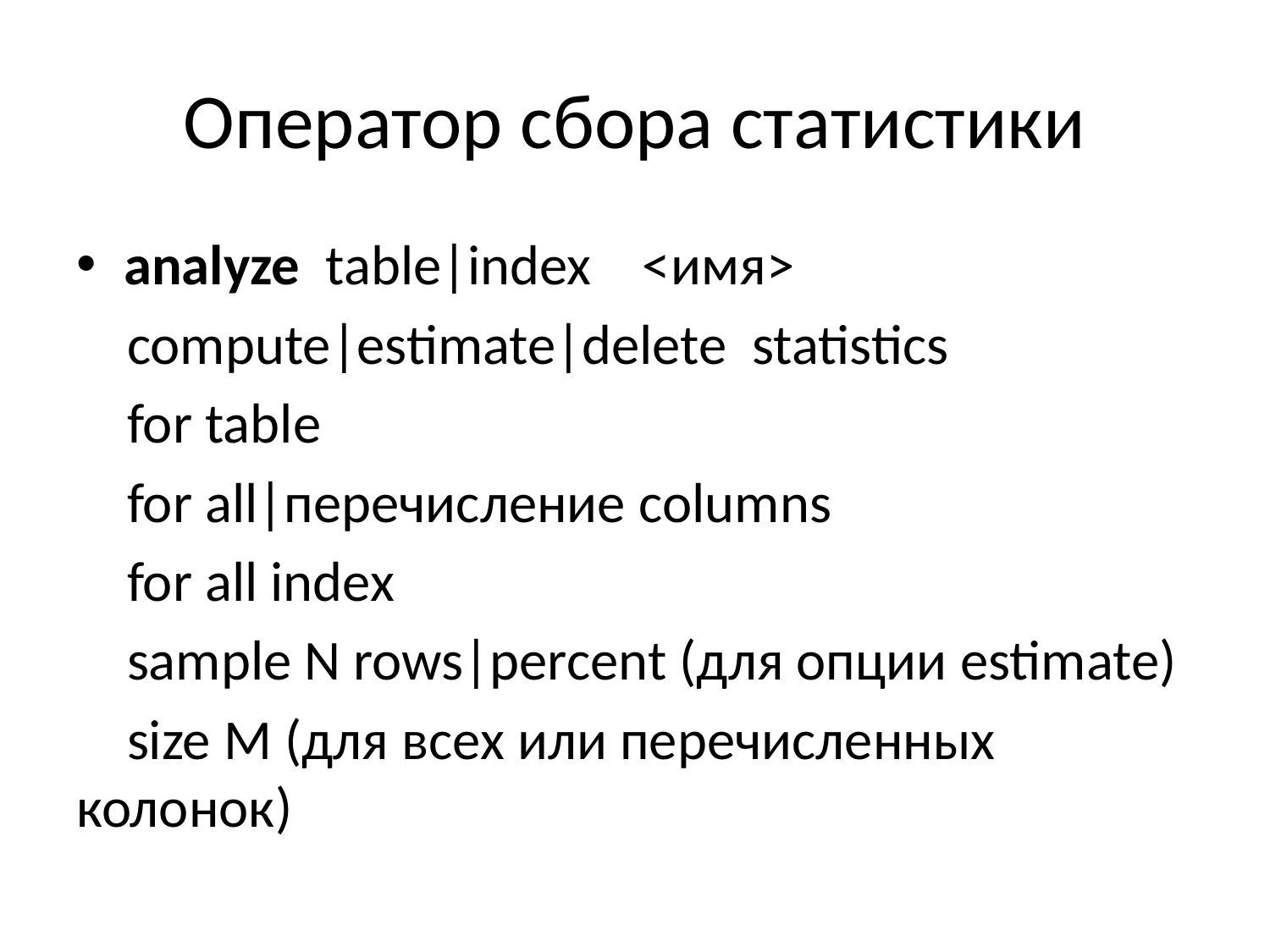

# Оператор сбора статистики
analyze  table|index    <имя>
    compute|estimate|delete  statistics
    for table
    for all|перечисление columns
    for all index
    sample N rows|percent (для опции estimate)
    size M (для всех или перечисленных колонок)